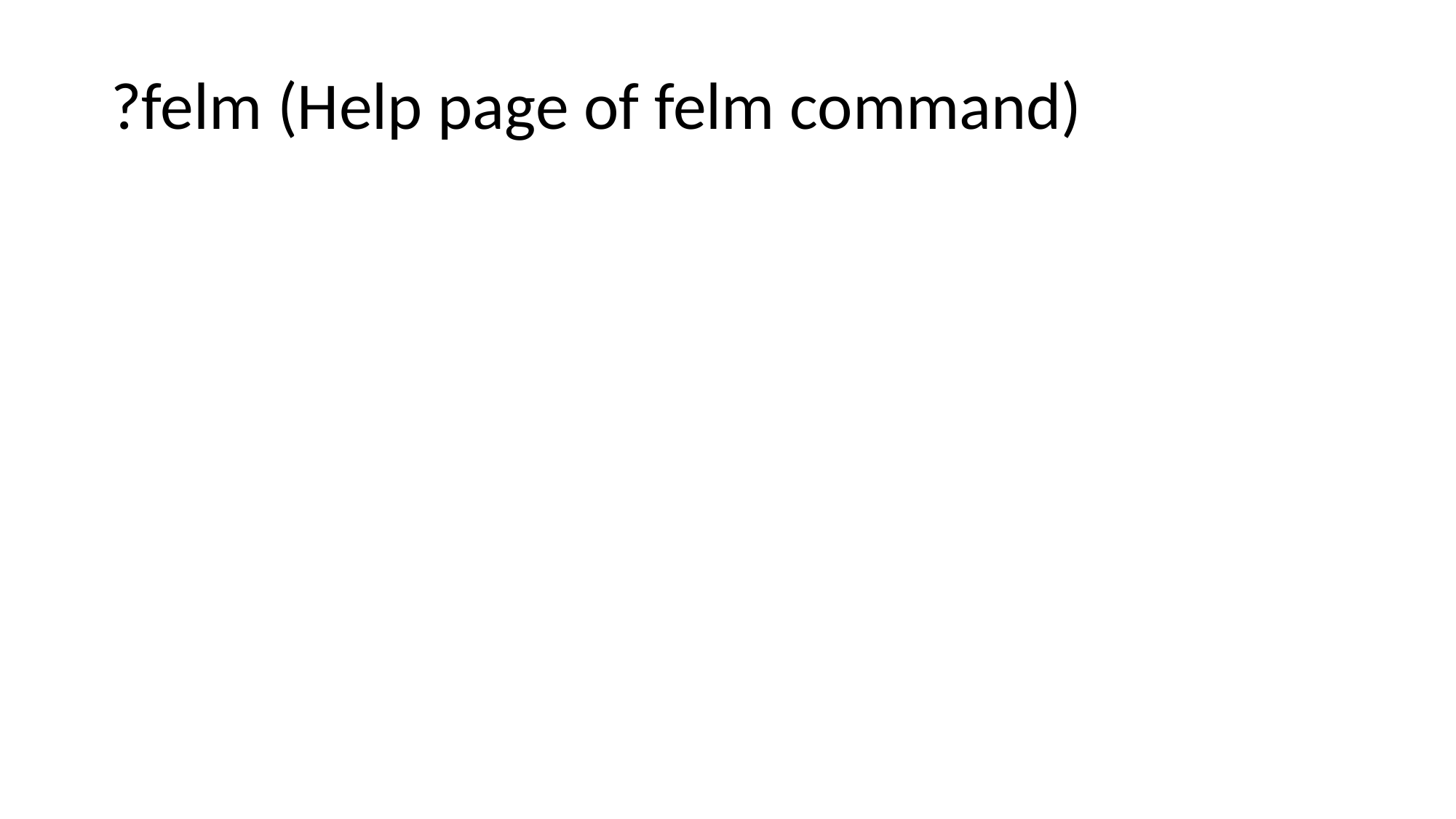

# ?felm (Help page of felm command)